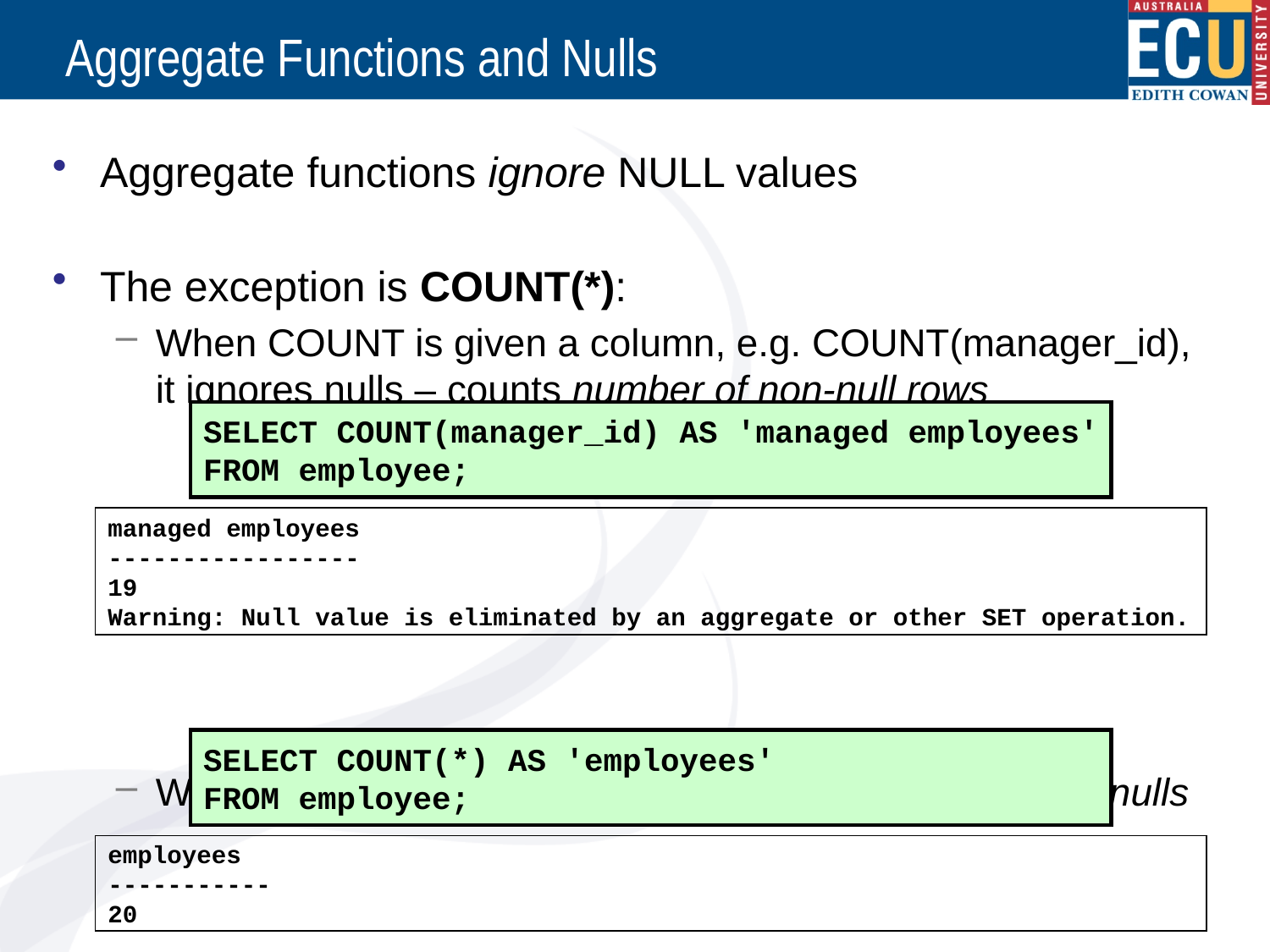

# Aggregate Functions and Nulls
Aggregate functions ignore NULL values

The exception is COUNT(*):
When COUNT is given a column, e.g. COUNT(manager_id), it ignores nulls – counts number of non-null rows

When COUNT(*) is used, it counts every row, including nulls
SELECT COUNT(manager_id) AS 'managed employees'
FROM employee;
managed employees
-----------------
19
Warning: Null value is eliminated by an aggregate or other SET operation.
SELECT COUNT(*) AS 'employees'
FROM employee;
employees
-----------
20